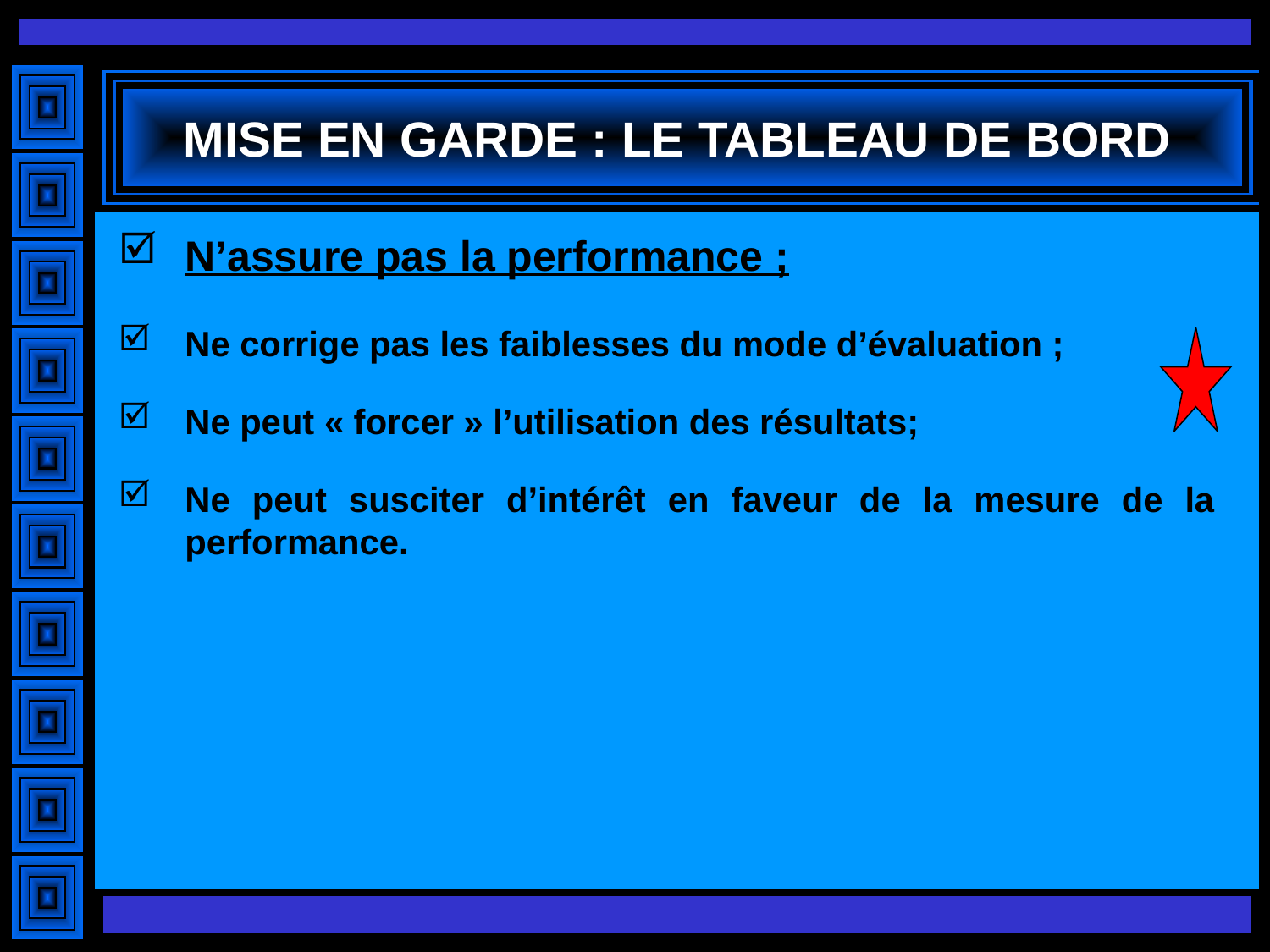

# MISE EN GARDE : LE TABLEAU DE BORD
N’assure pas la performance ;
Ne corrige pas les faiblesses du mode d’évaluation ;
Ne peut « forcer » l’utilisation des résultats;
Ne peut susciter d’intérêt en faveur de la mesure de la performance.